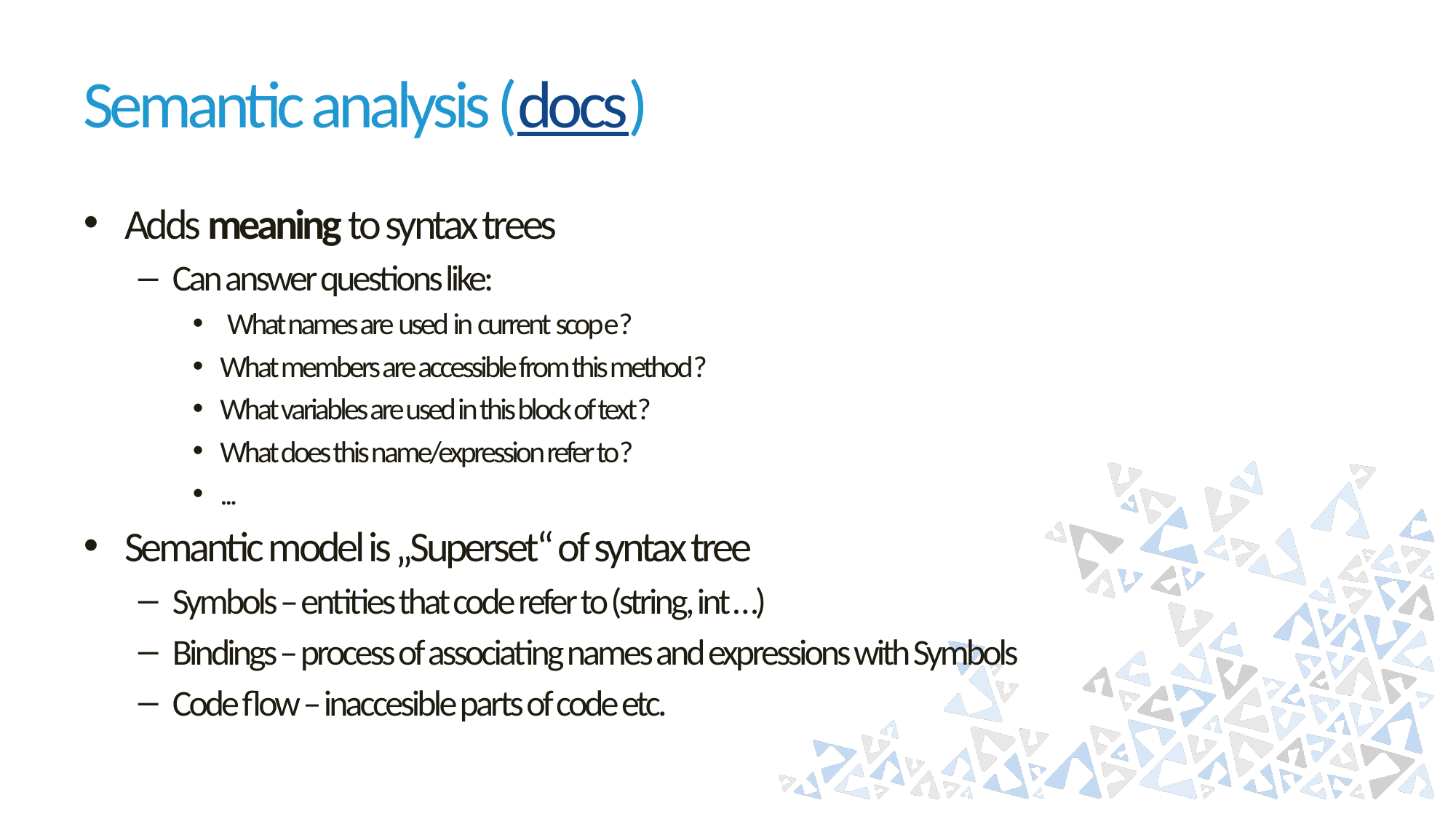

# Semantic analysis (docs)
Adds meaning to syntax trees
Can answer questions like:
 What names are used in current scope?
What members are accessible from this method?
What variables are used in this block of text?
What does this name/expression refer to?
...
Semantic model is „Superset“ of syntax tree
Symbols – entities that code refer to (string, int …)
Bindings – process of associating names and expressions with Symbols
Code flow – inaccesible parts of code etc.